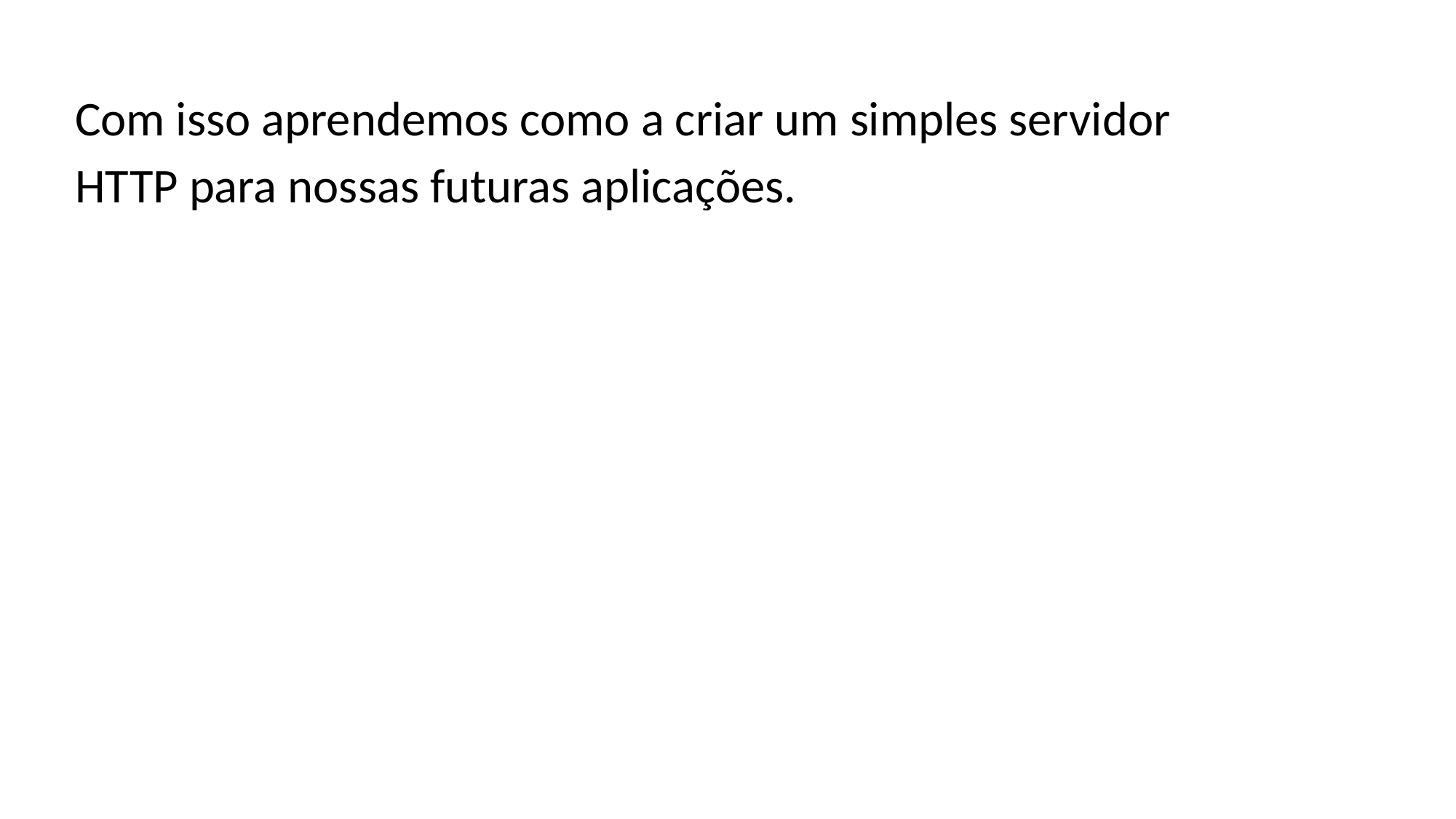

Com isso aprendemos como a criar um simples servidor HTTP para nossas futuras aplicações.